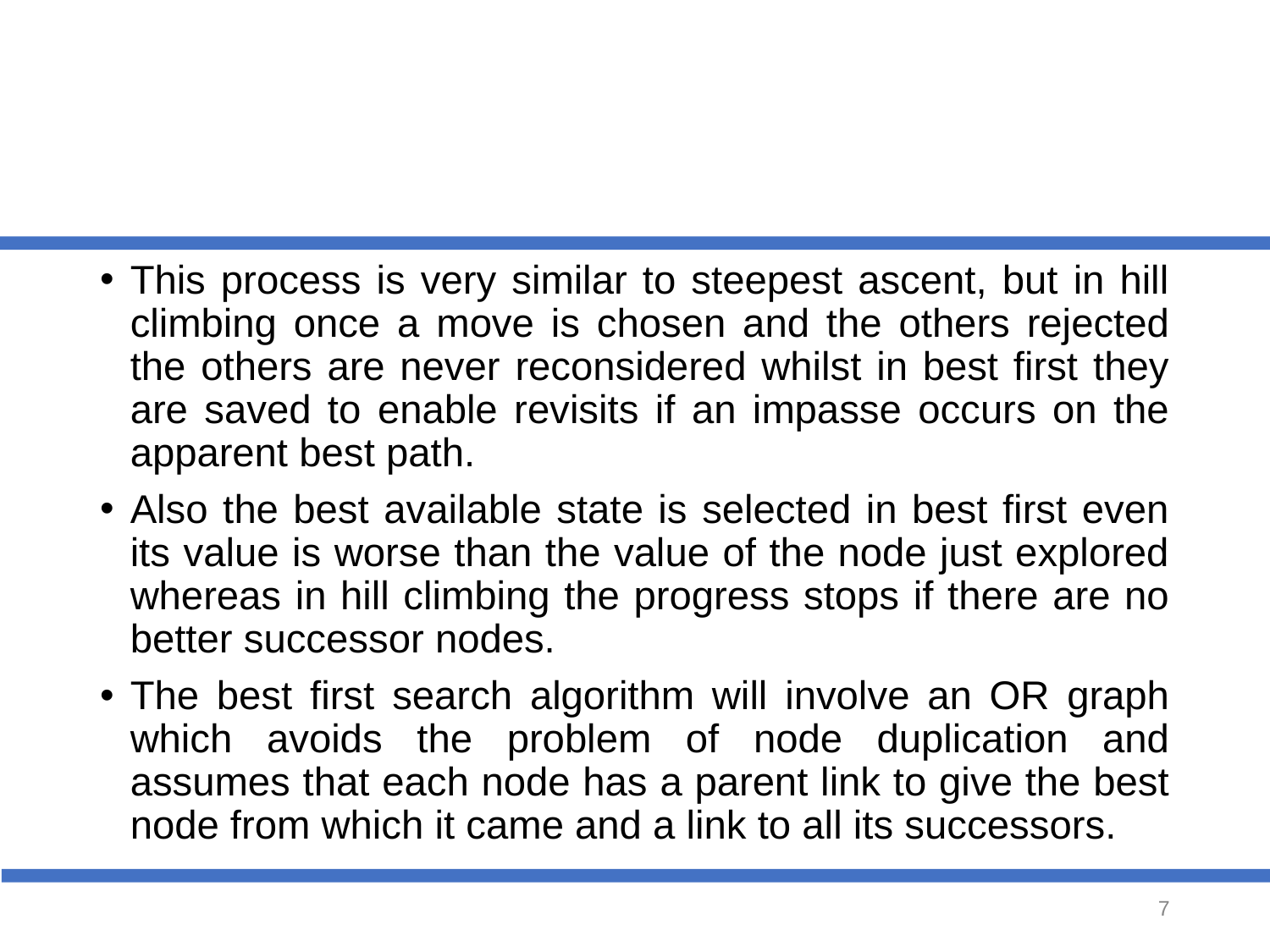

#
This process is very similar to steepest ascent, but in hill climbing once a move is chosen and the others rejected the others are never reconsidered whilst in best first they are saved to enable revisits if an impasse occurs on the apparent best path.
Also the best available state is selected in best first even its value is worse than the value of the node just explored whereas in hill climbing the progress stops if there are no better successor nodes.
The best first search algorithm will involve an OR graph which avoids the problem of node duplication and assumes that each node has a parent link to give the best node from which it came and a link to all its successors.

7